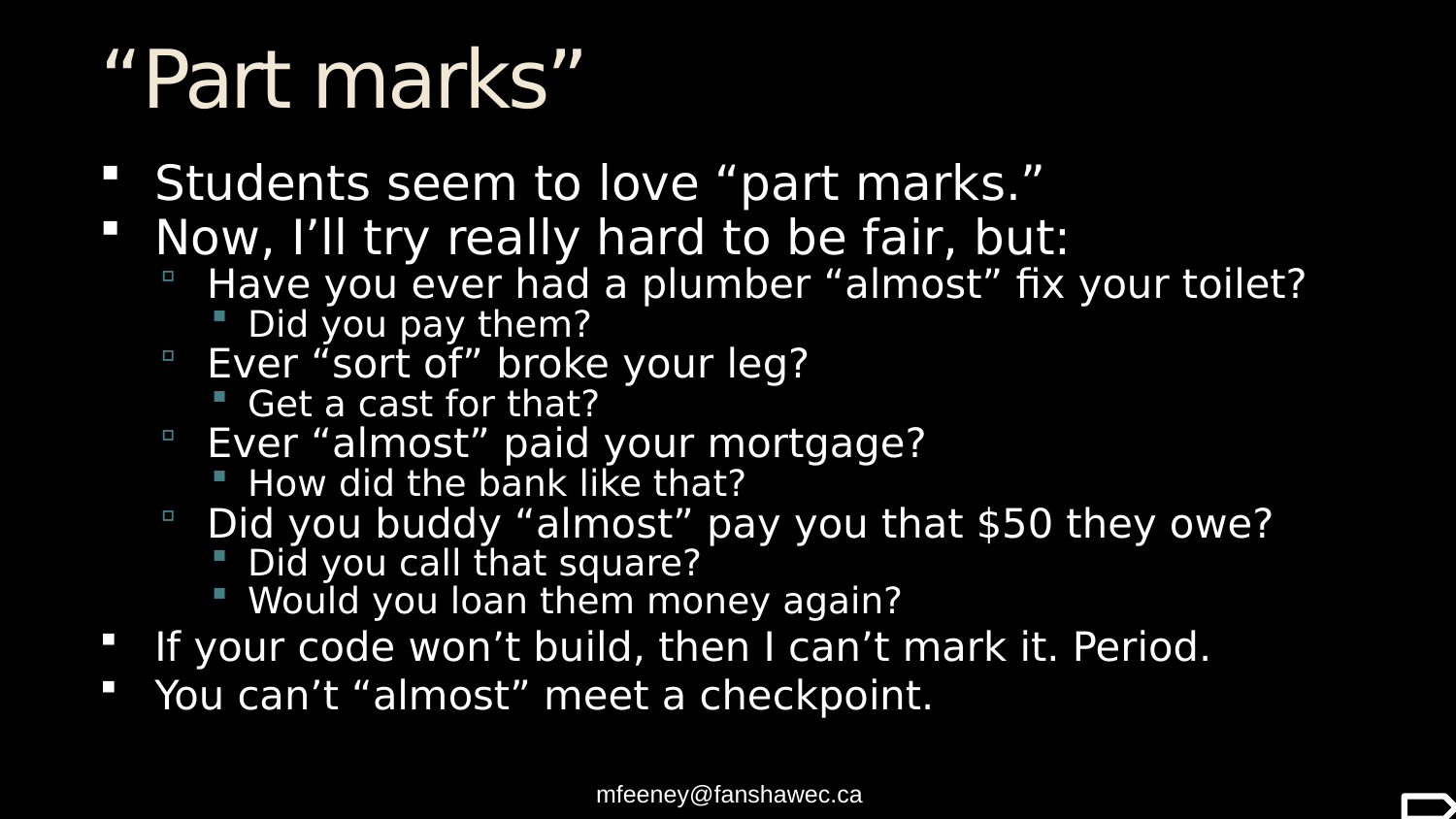

“Part marks”
Students seem to love “part marks.”
Now, I’ll try really hard to be fair, but:
Have you ever had a plumber “almost” fix your toilet?
Did you pay them?
Ever “sort of” broke your leg?
Get a cast for that?
Ever “almost” paid your mortgage?
How did the bank like that?
Did you buddy “almost” pay you that $50 they owe?
Did you call that square?
Would you loan them money again?
If your code won’t build, then I can’t mark it. Period.
You can’t “almost” meet a checkpoint.